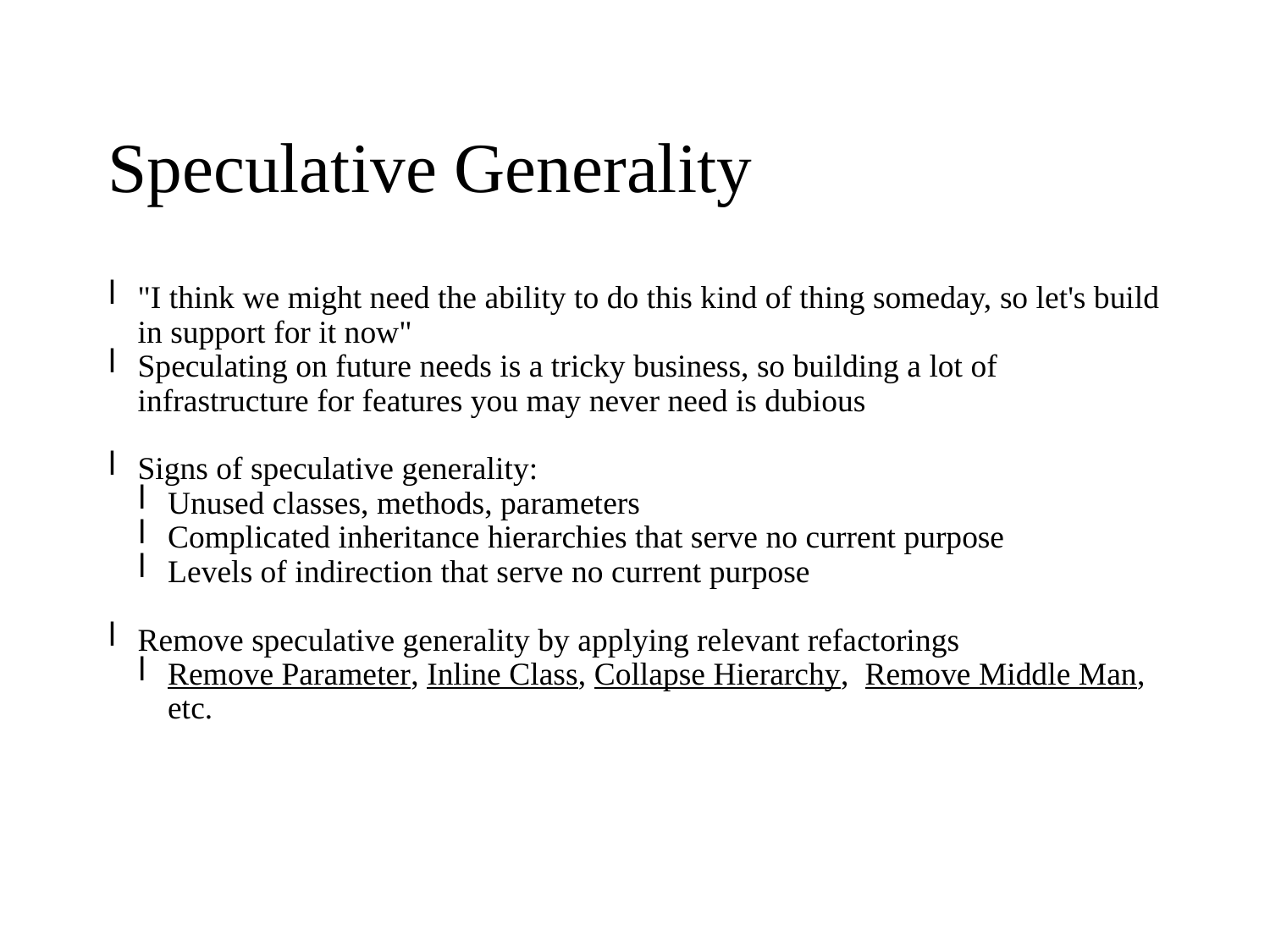

Speculative Generality
"I think we might need the ability to do this kind of thing someday, so let's build in support for it now"
Speculating on future needs is a tricky business, so building a lot of infrastructure for features you may never need is dubious

Signs of speculative generality:
Unused classes, methods, parameters
Complicated inheritance hierarchies that serve no current purpose
Levels of indirection that serve no current purpose

Remove speculative generality by applying relevant refactorings
Remove Parameter, Inline Class, Collapse Hierarchy,  Remove Middle Man, etc.